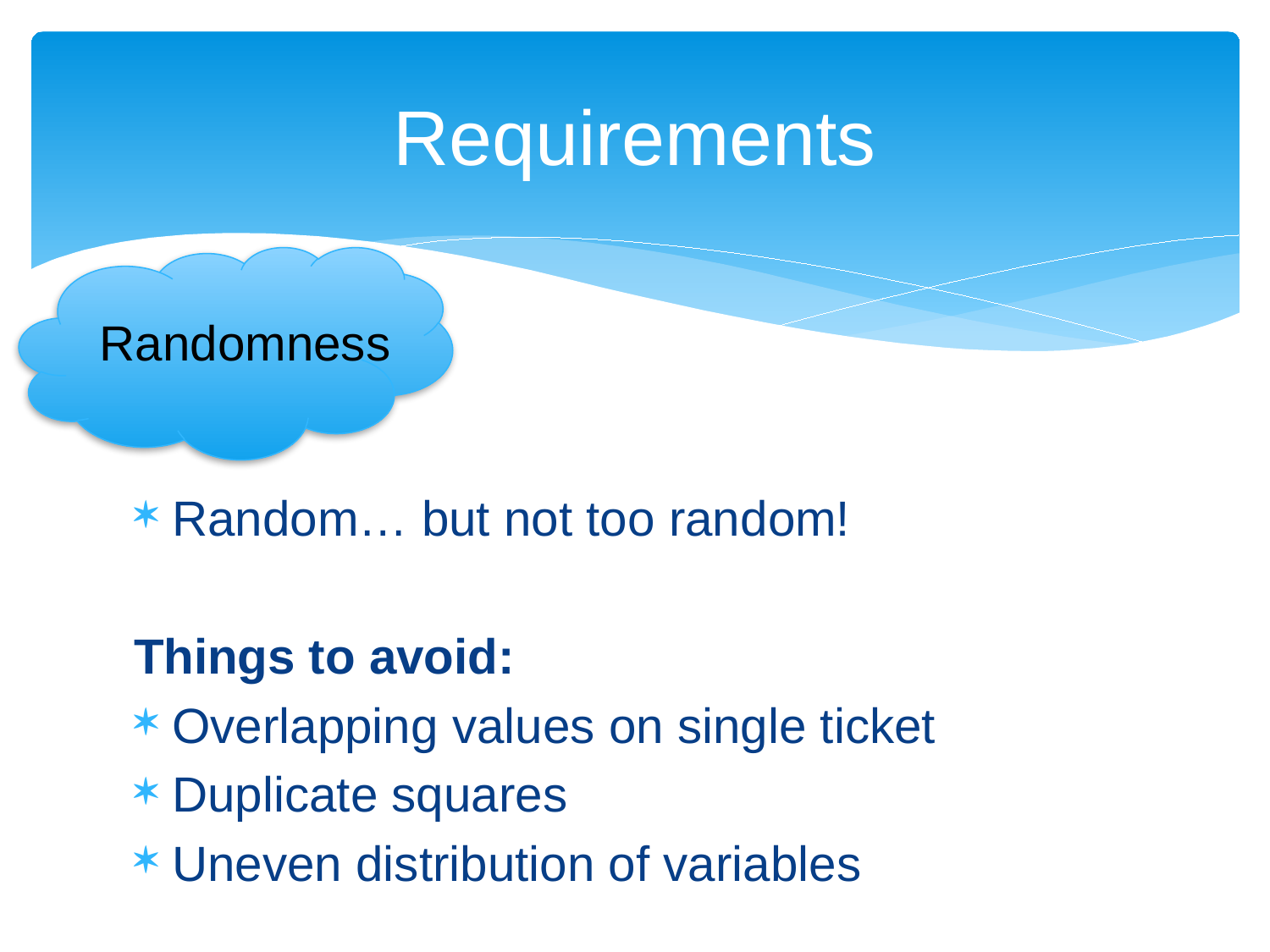

# Requirements

Randomness
Random… but not too random!

Things to avoid:
Overlapping values on single ticket
Duplicate squares
Uneven distribution of variables